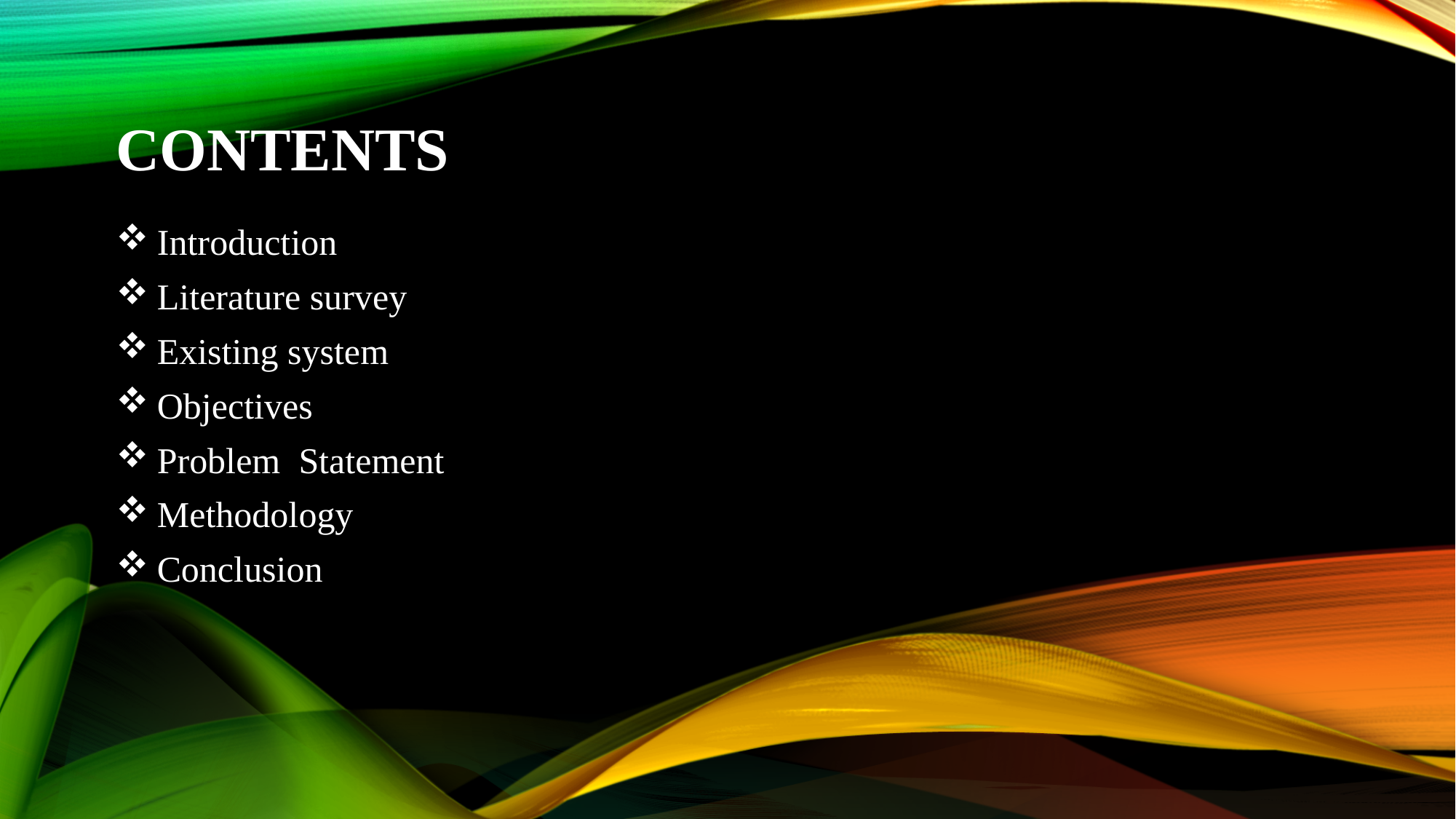

# CONTENTS
Introduction
Literature survey
Existing system
Objectives
Problem  Statement
Methodology
Conclusion